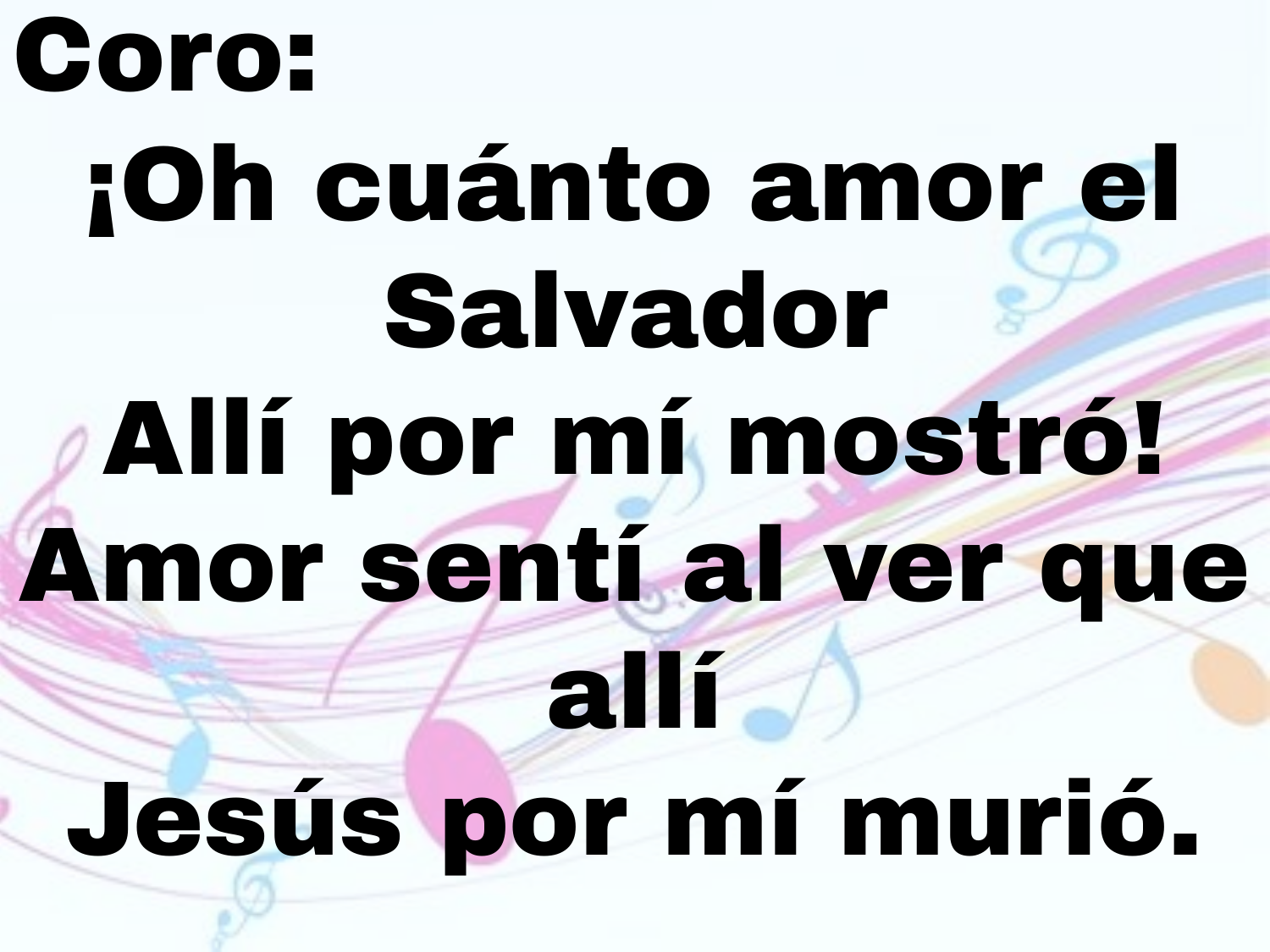

Coro:
¡Oh cuánto amor el Salvador
Allí por mí mostró!
Amor sentí al ver que allí
Jesús por mí murió.